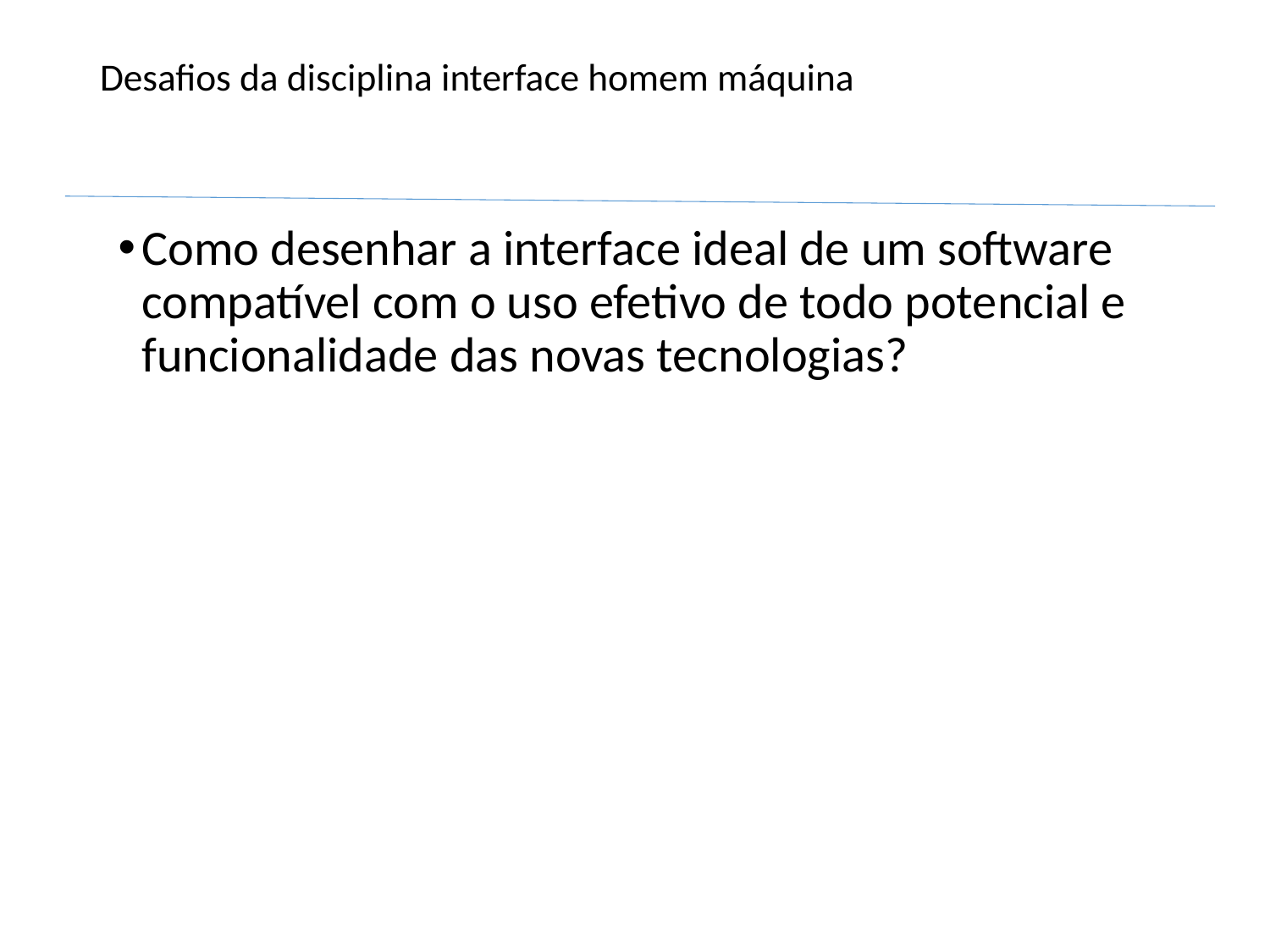

# Desafios da disciplina interface homem máquina
Como desenhar a interface ideal de um software compatível com o uso efetivo de todo potencial e funcionalidade das novas tecnologias?